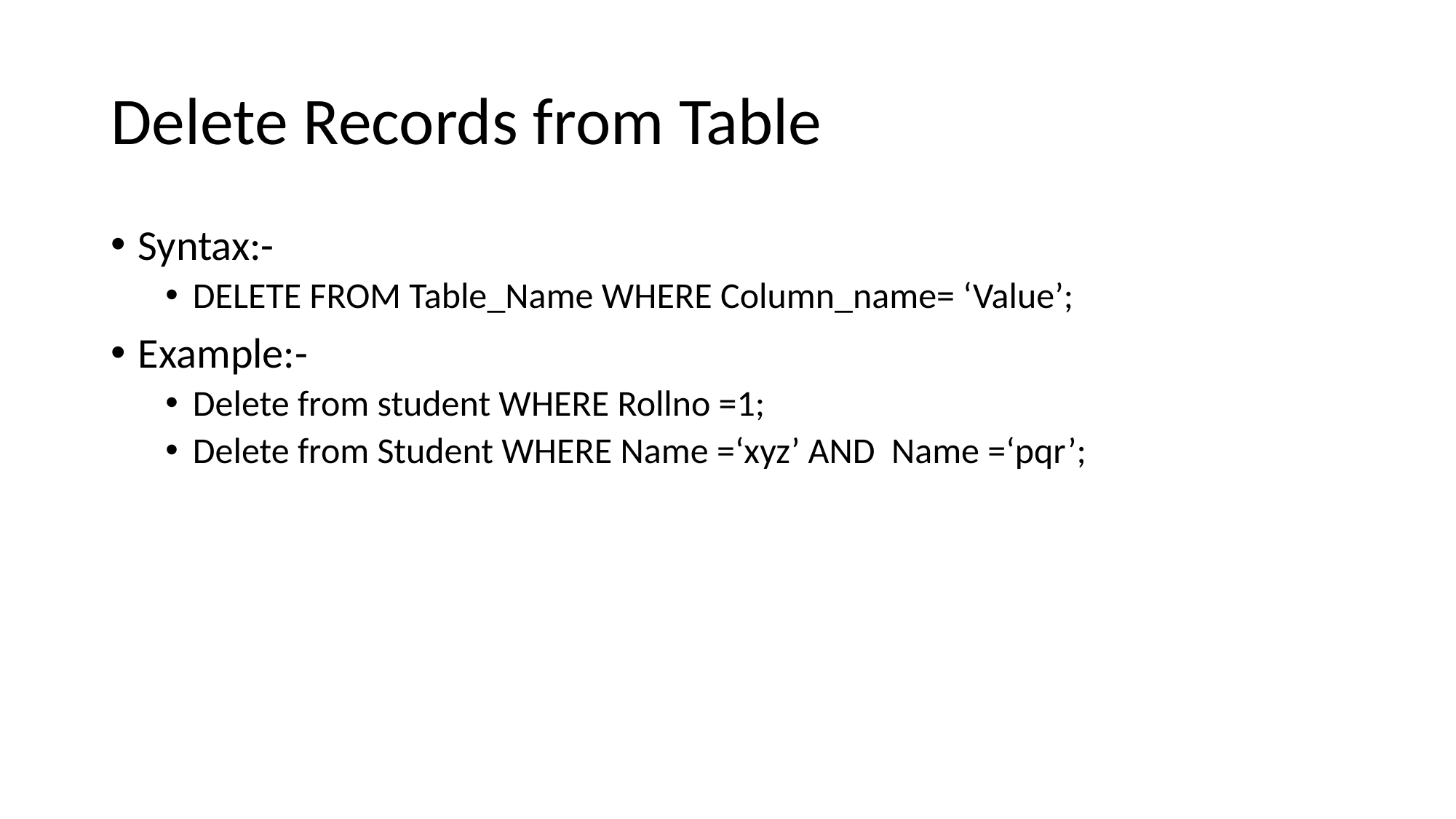

# Delete Records from Table
Syntax:-
DELETE FROM Table_Name WHERE Column_name= ‘Value’;
Example:-
Delete from student WHERE Rollno =1;
Delete from Student WHERE Name =‘xyz’ AND  Name =‘pqr’;